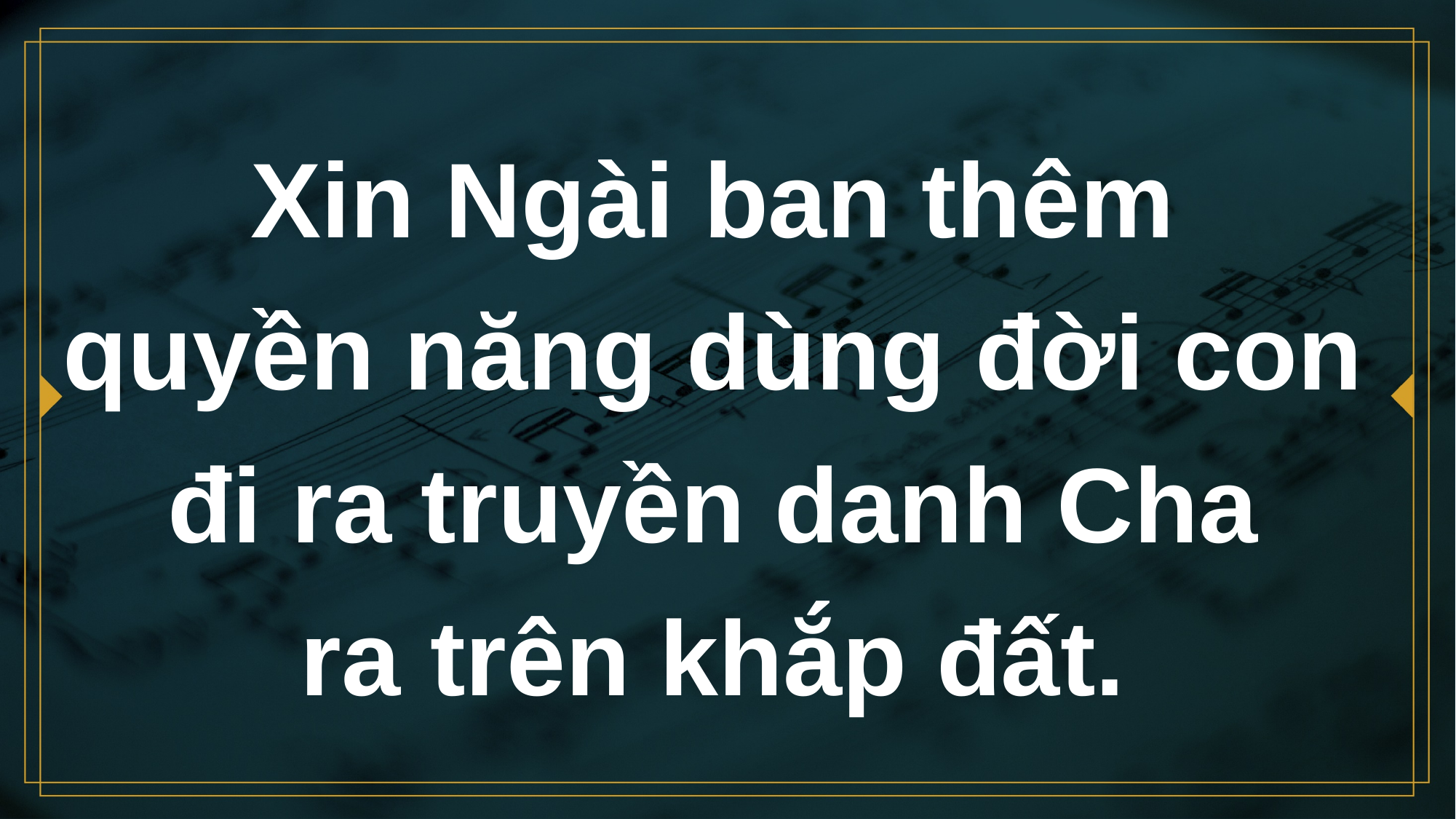

# Xin Ngài ban thêm quyền năng dùng đời con
đi ra truyền danh Cha
ra trên khắp đất.